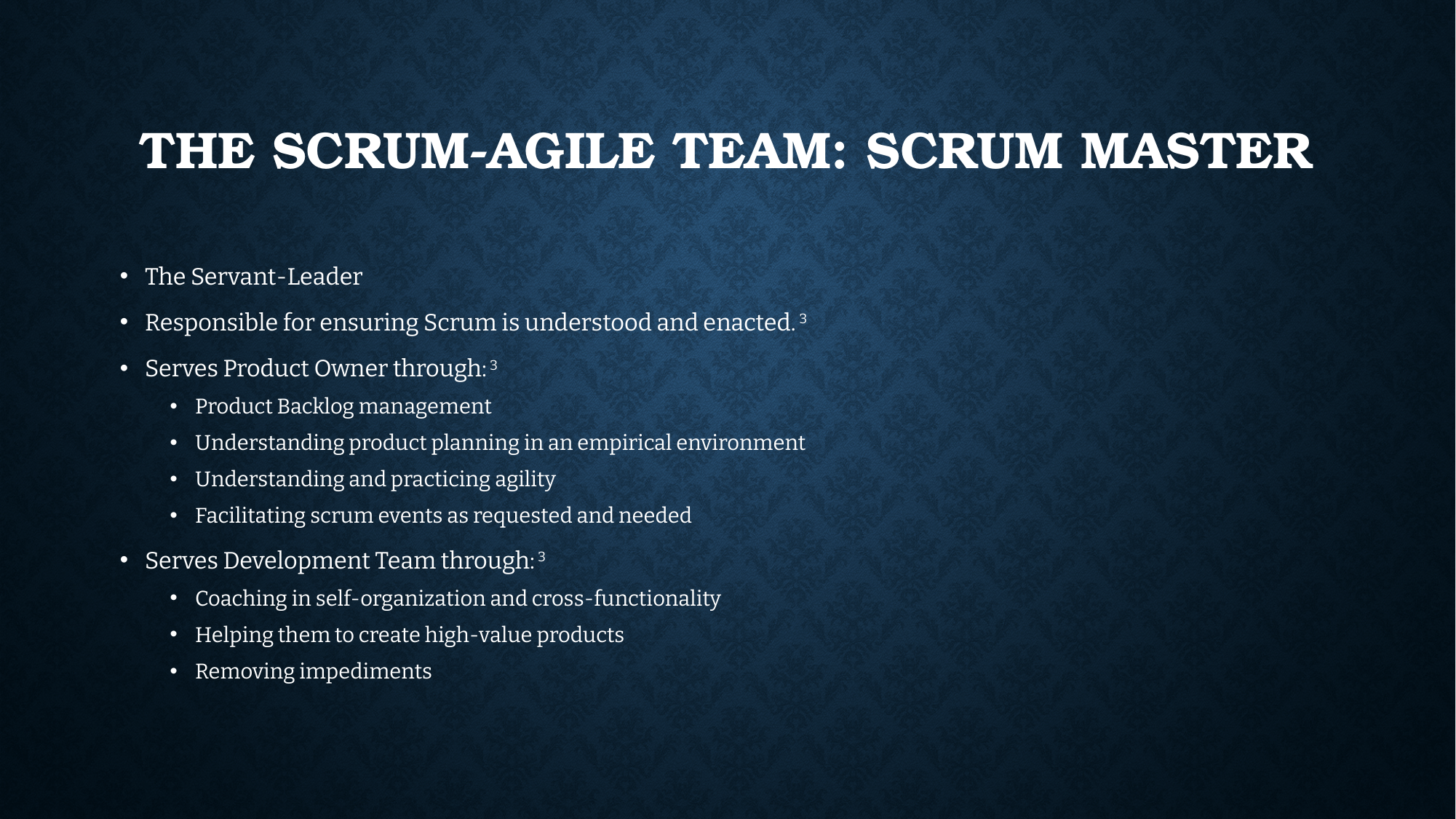

# The Scrum-Agile Team: Scrum Master
The Servant-Leader
Responsible for ensuring Scrum is understood and enacted. 3
Serves Product Owner through: 3
Product Backlog management
Understanding product planning in an empirical environment
Understanding and practicing agility
Facilitating scrum events as requested and needed
Serves Development Team through: 3
Coaching in self-organization and cross-functionality
Helping them to create high-value products
Removing impediments